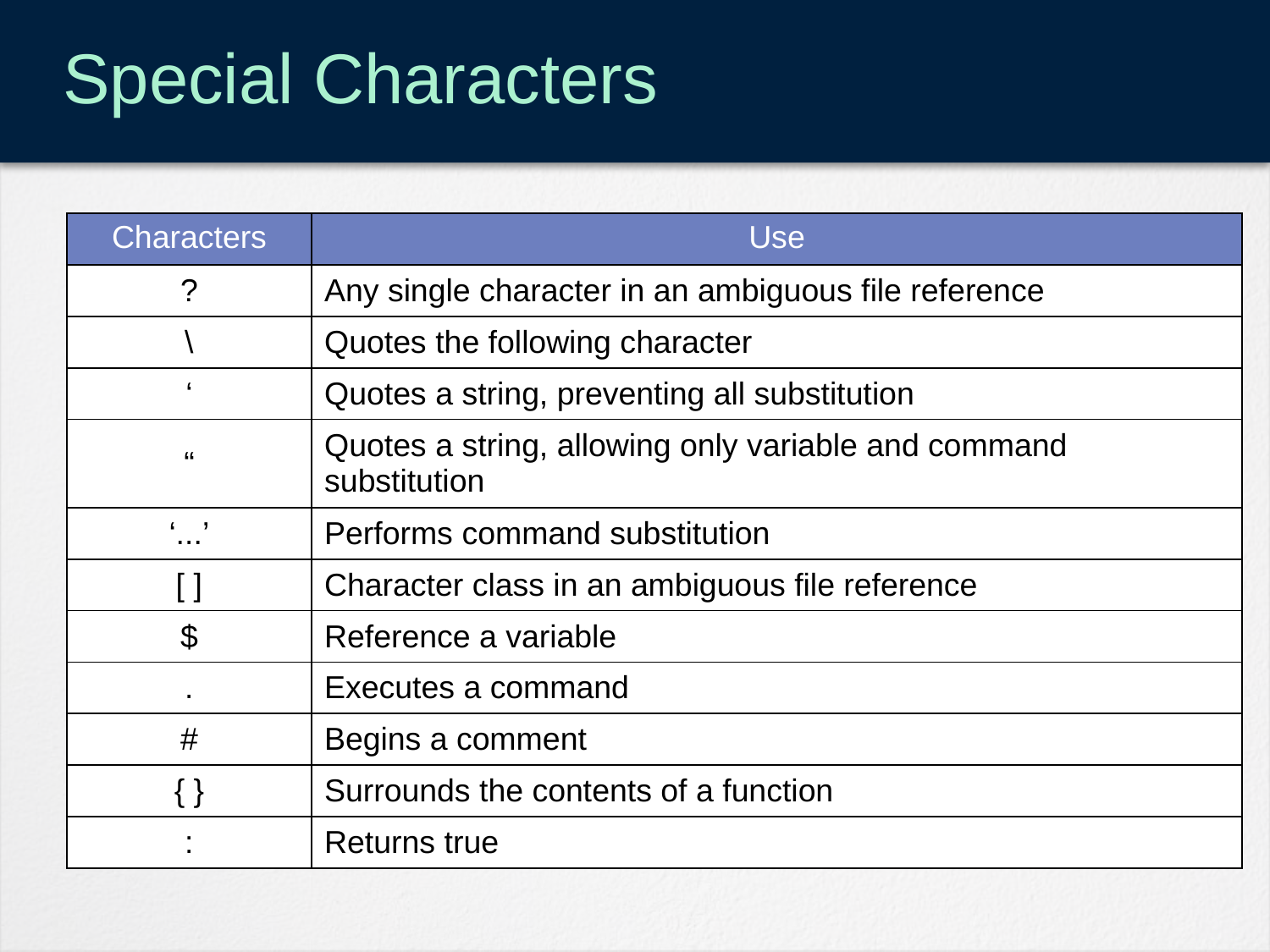

# Special Characters
| Characters | Use |
| --- | --- |
| ? | Any single character in an ambiguous file reference |
| \ | Quotes the following character |
| ‘ | Quotes a string, preventing all substitution |
| “ | Quotes a string, allowing only variable and command substitution |
| ‘...’ | Performs command substitution |
| [ ] | Character class in an ambiguous file reference |
| $ | Reference a variable |
| . | Executes a command |
| # | Begins a comment |
| { } | Surrounds the contents of a function |
| : | Returns true |